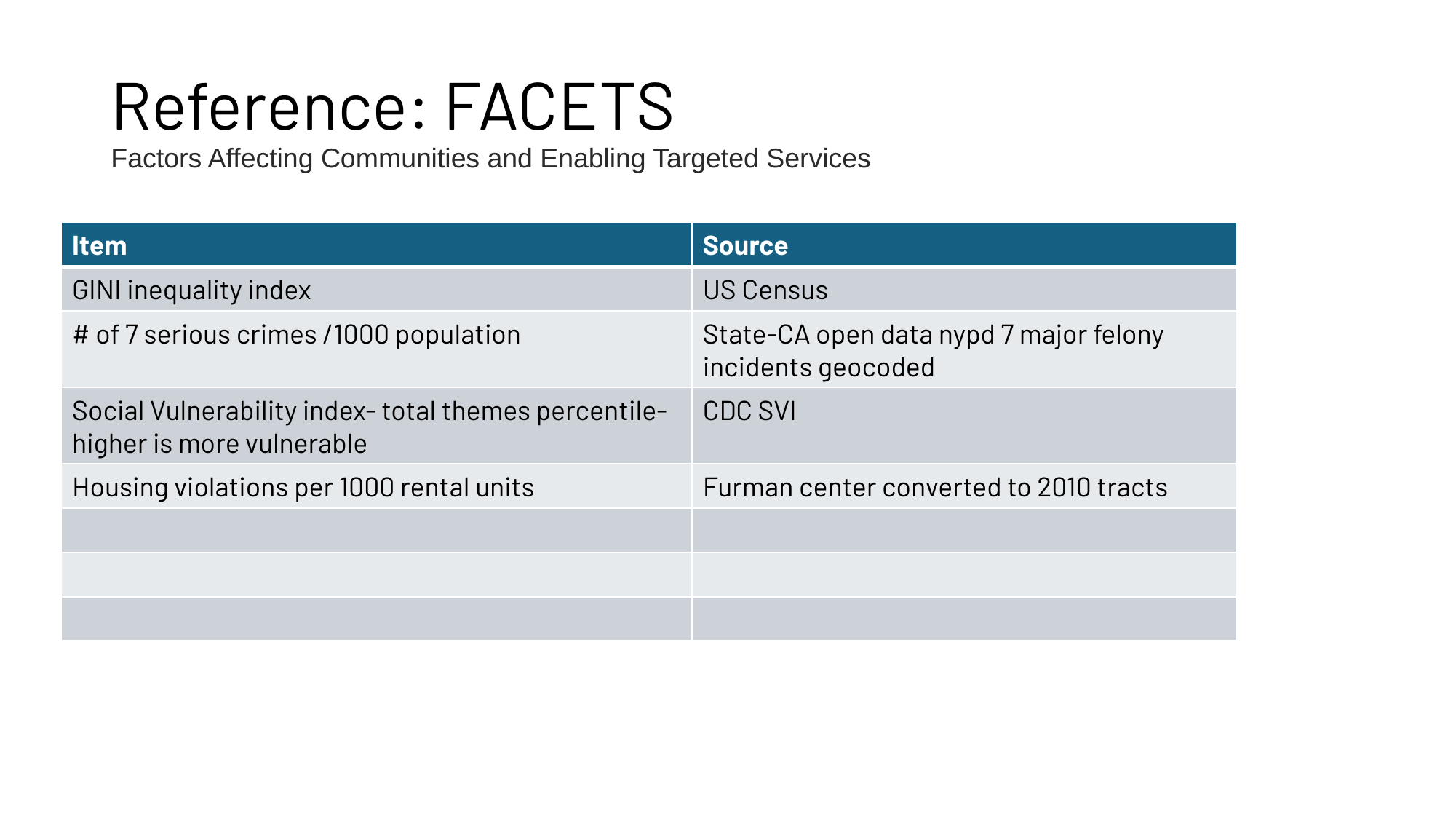

# Reference: FACETS Factors Affecting Communities and Enabling Targeted Services
| Item | Source |
| --- | --- |
| GINI inequality index | US Census |
| # of 7 serious crimes /1000 population | State-CA open data nypd 7 major felony incidents geocoded |
| Social Vulnerability index- total themes percentile- higher is more vulnerable | CDC SVI |
| Housing violations per 1000 rental units | Furman center converted to 2010 tracts |
|  |  |
|  |  |
|  |  |